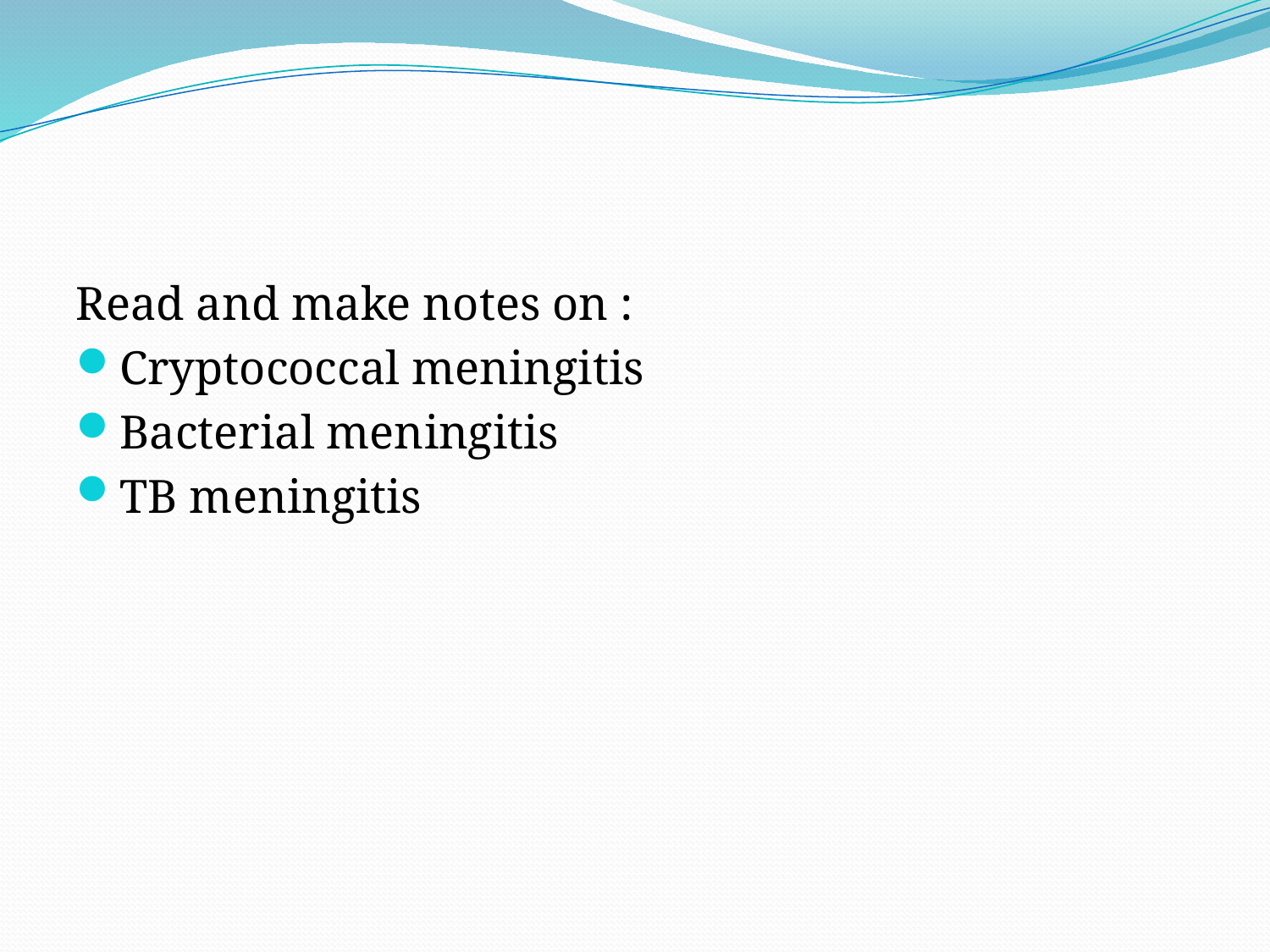

#
Read and make notes on :
Cryptococcal meningitis
Bacterial meningitis
TB meningitis